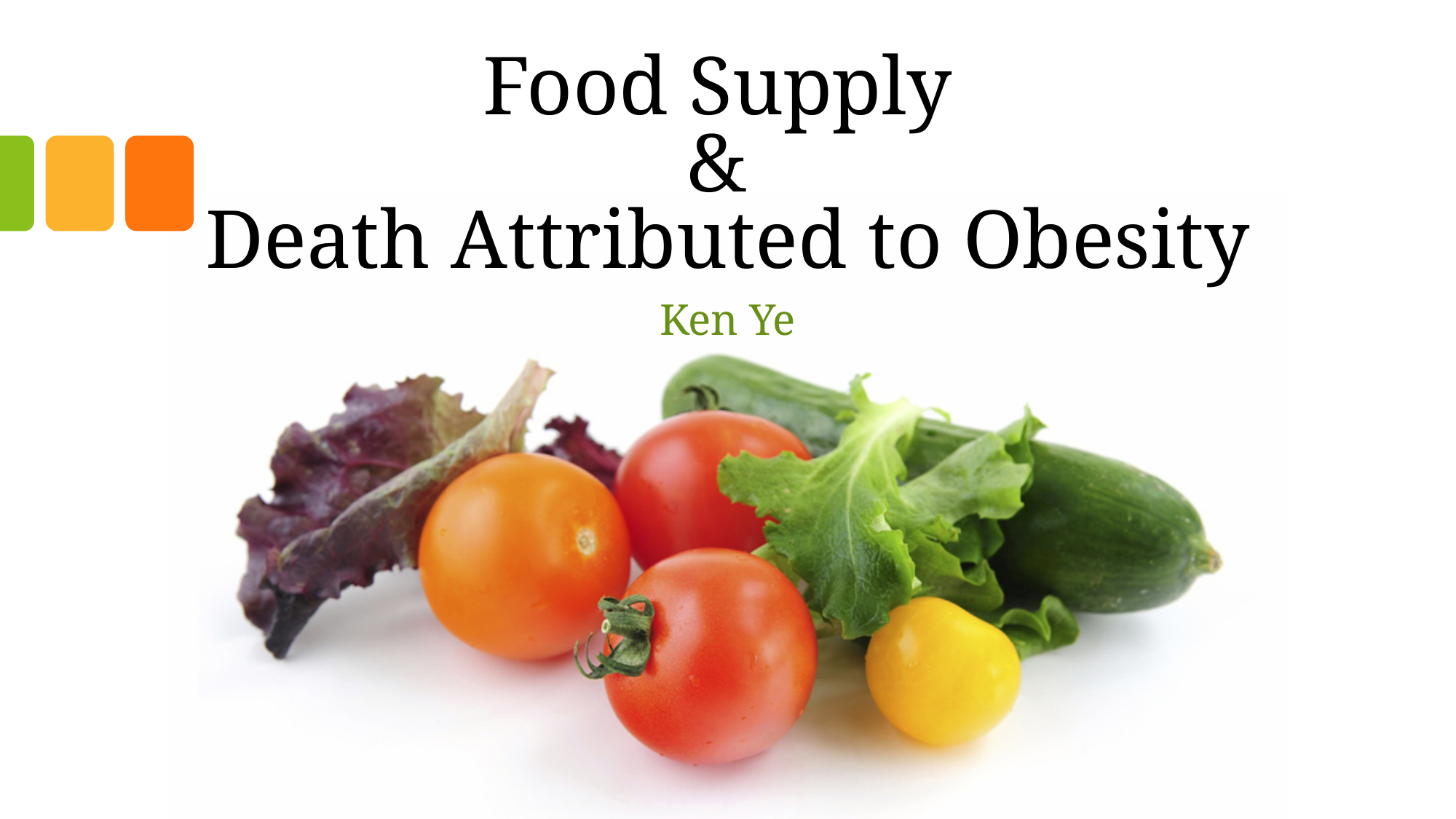

# Food Supply & Death Attributed to Obesity
Ken Ye